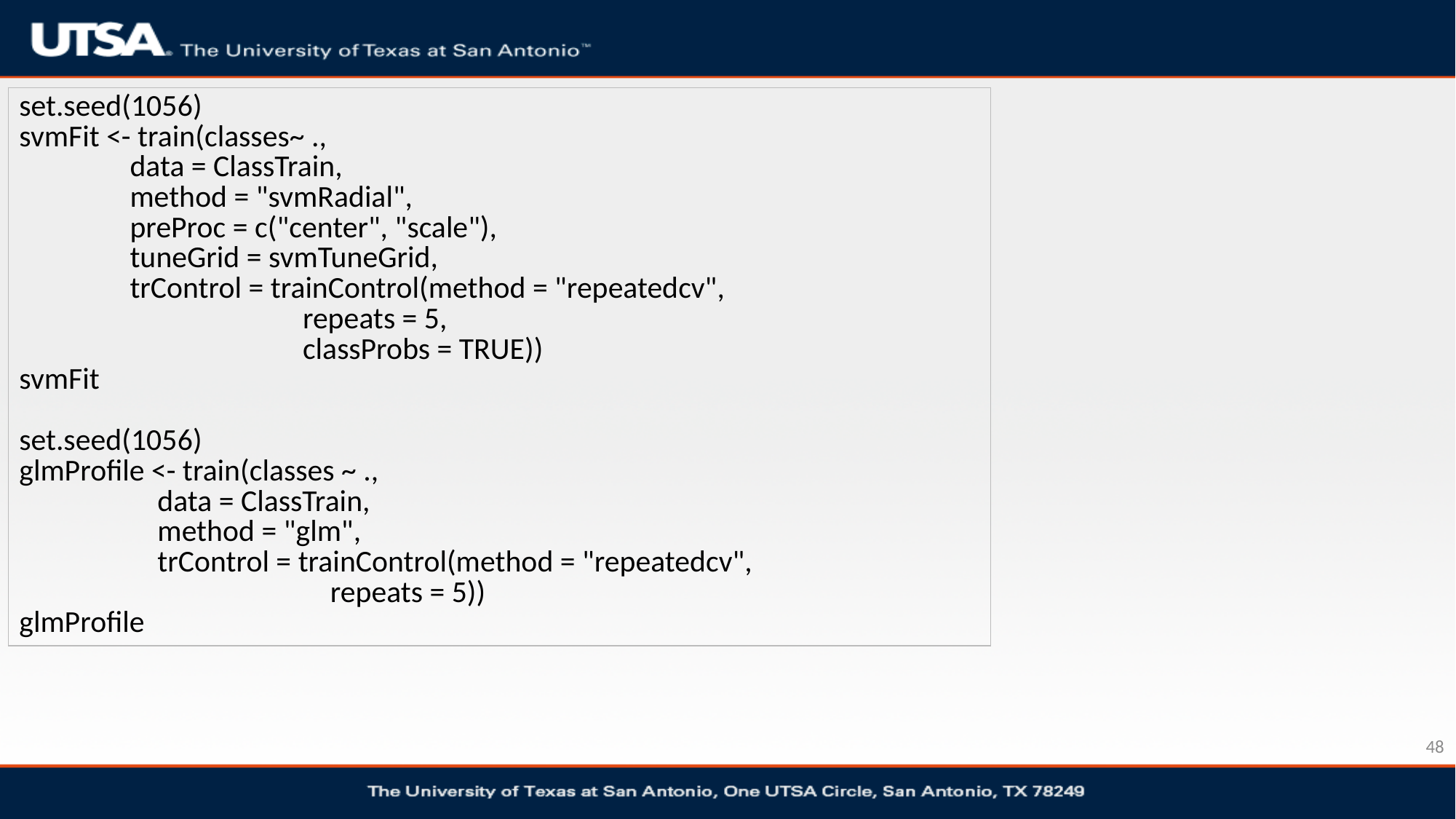

| set.seed(1056) svmFit <- train(classes~ ., data = ClassTrain, method = "svmRadial", preProc = c("center", "scale"), tuneGrid = svmTuneGrid, trControl = trainControl(method = "repeatedcv", repeats = 5, classProbs = TRUE)) svmFit set.seed(1056) glmProfile <- train(classes ~ ., data = ClassTrain, method = "glm", trControl = trainControl(method = "repeatedcv", repeats = 5)) glmProfile |
| --- |
48